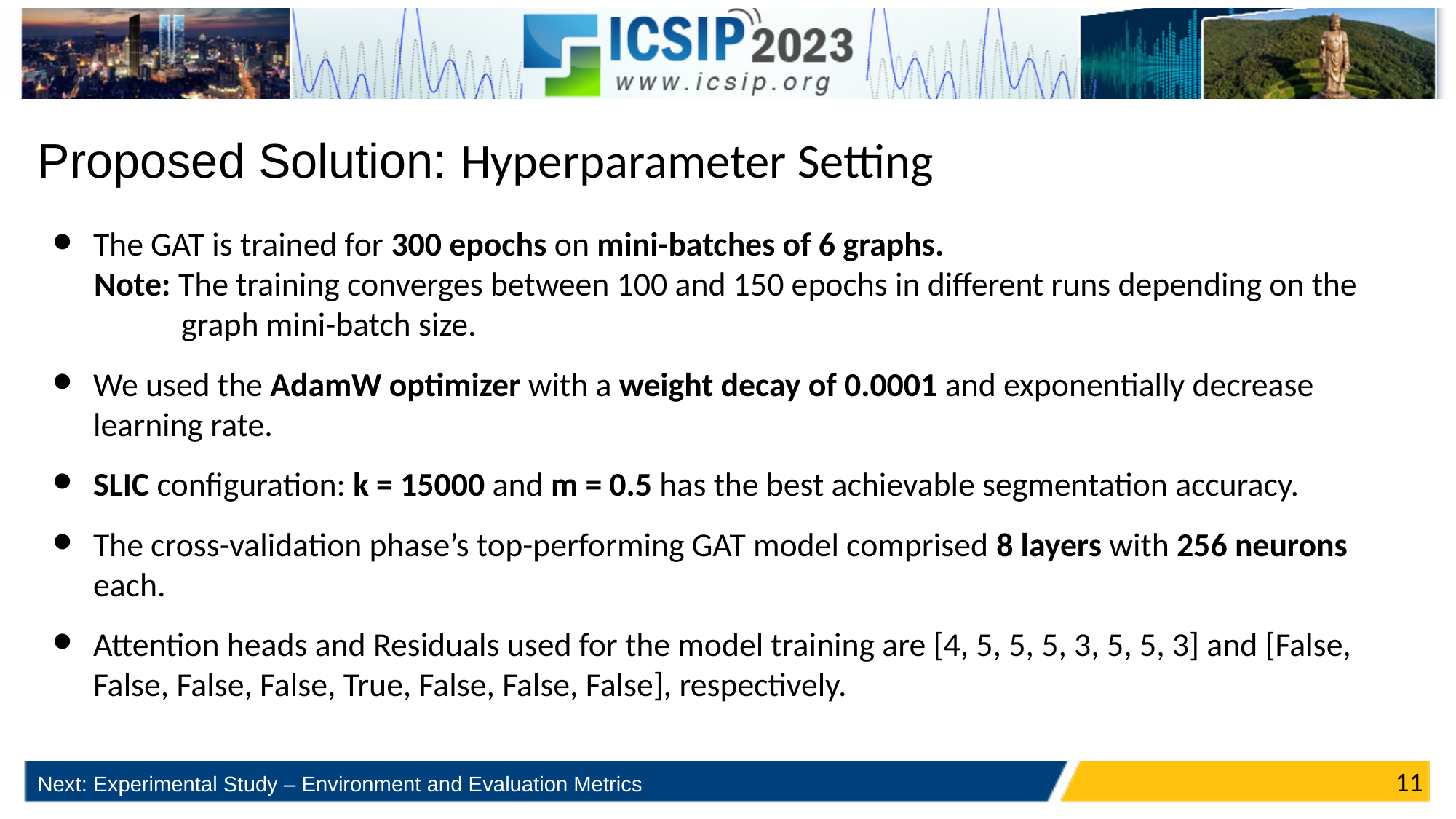

Proposed Solution: Hyperparameter Setting
The GAT is trained for 300 epochs on mini-batches of 6 graphs.
Note: The training converges between 100 and 150 epochs in different runs depending on the graph mini-batch size.

We used the AdamW optimizer with a weight decay of 0.0001 and exponentially decrease learning rate.

SLIC configuration: k = 15000 and m = 0.5 has the best achievable segmentation accuracy.

The cross-validation phase’s top-performing GAT model comprised 8 layers with 256 neurons each.

Attention heads and Residuals used for the model training are [4, 5, 5, 5, 3, 5, 5, 3] and [False, False, False, False, True, False, False, False], respectively.
11
Next: Experimental Study – Environment and Evaluation Metrics